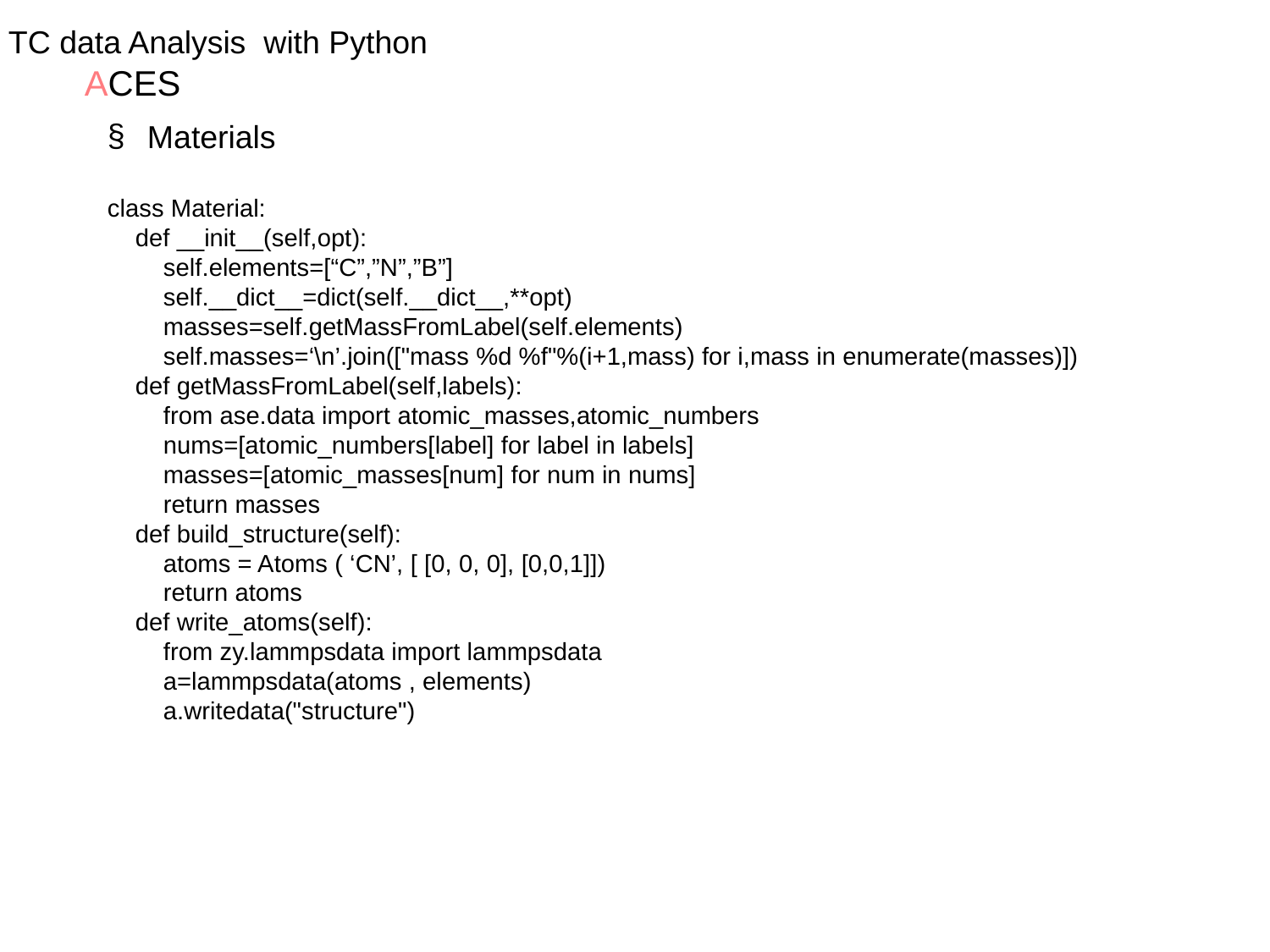

TC data Analysis  with Python
ACES
Materials
class Material:
    def __init__(self,opt):
        self.elements=[“C”,”N”,”B”]
        self.__dict__=dict(self.__dict__,**opt)
        masses=self.getMassFromLabel(self.elements)
        self.masses=‘\n’.join(["mass %d %f"%(i+1,mass) for i,mass in enumerate(masses)])
    def getMassFromLabel(self,labels):
        from ase.data import atomic_masses,atomic_numbers
        nums=[atomic_numbers[label] for label in labels]
        masses=[atomic_masses[num] for num in nums]
        return masses
    def build_structure(self):
        atoms = Atoms ( ‘CN’, [ [0, 0, 0], [0,0,1]])
        return atoms
    def write_atoms(self):
        from zy.lammpsdata import lammpsdata
        a=lammpsdata(atoms , elements)
        a.writedata("structure")